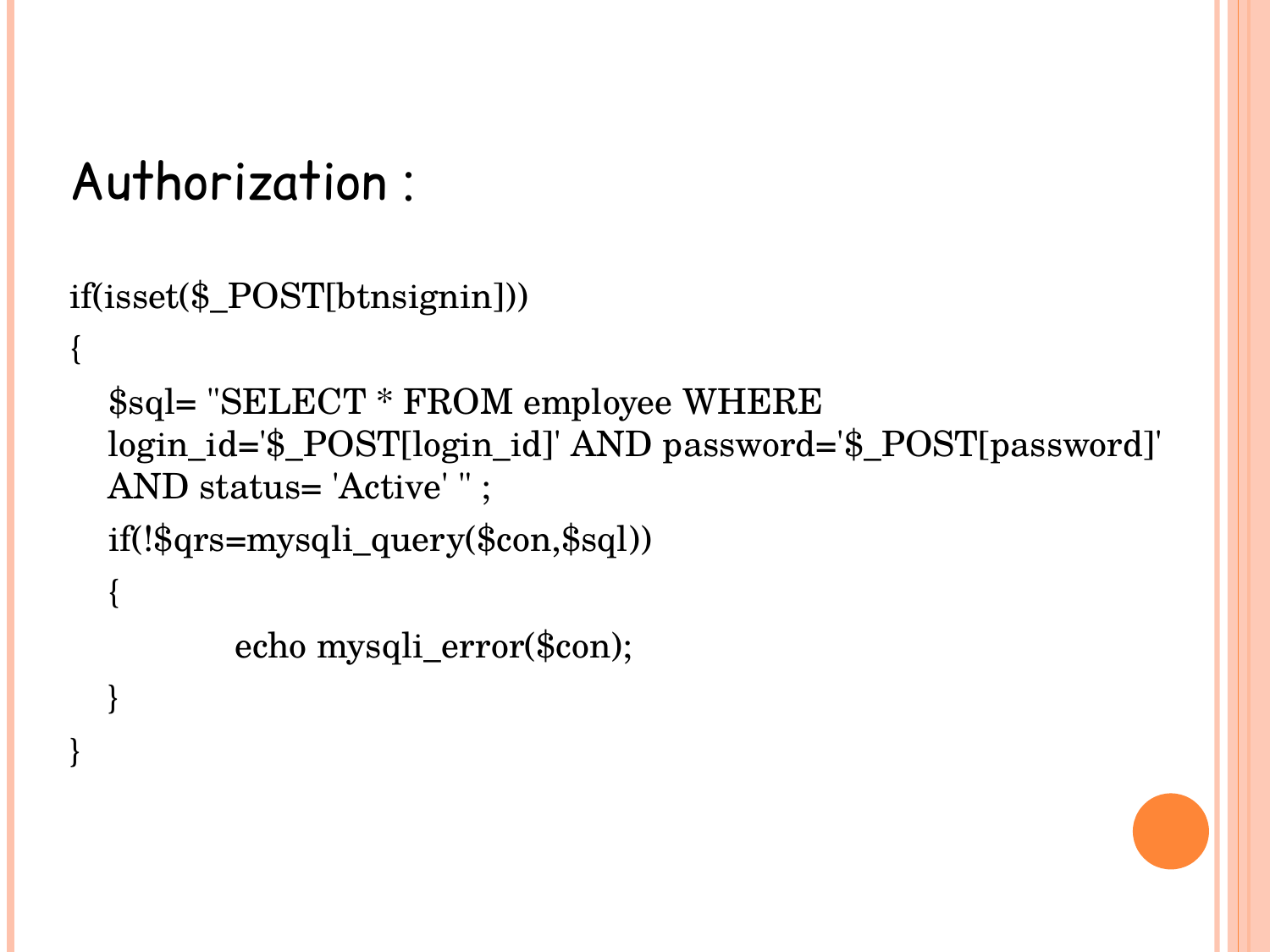

Authorization :

if(isset($_POST[btnsignin]))
{
    $sql= "SELECT * FROM employee WHERE login_id='$_POST[login_id]' AND password='$_POST[password]' AND status= 'Active' " ;
    if(!$qrs=mysqli_query($con,$sql))
	{
		echo mysqli_error($con);
	}
}